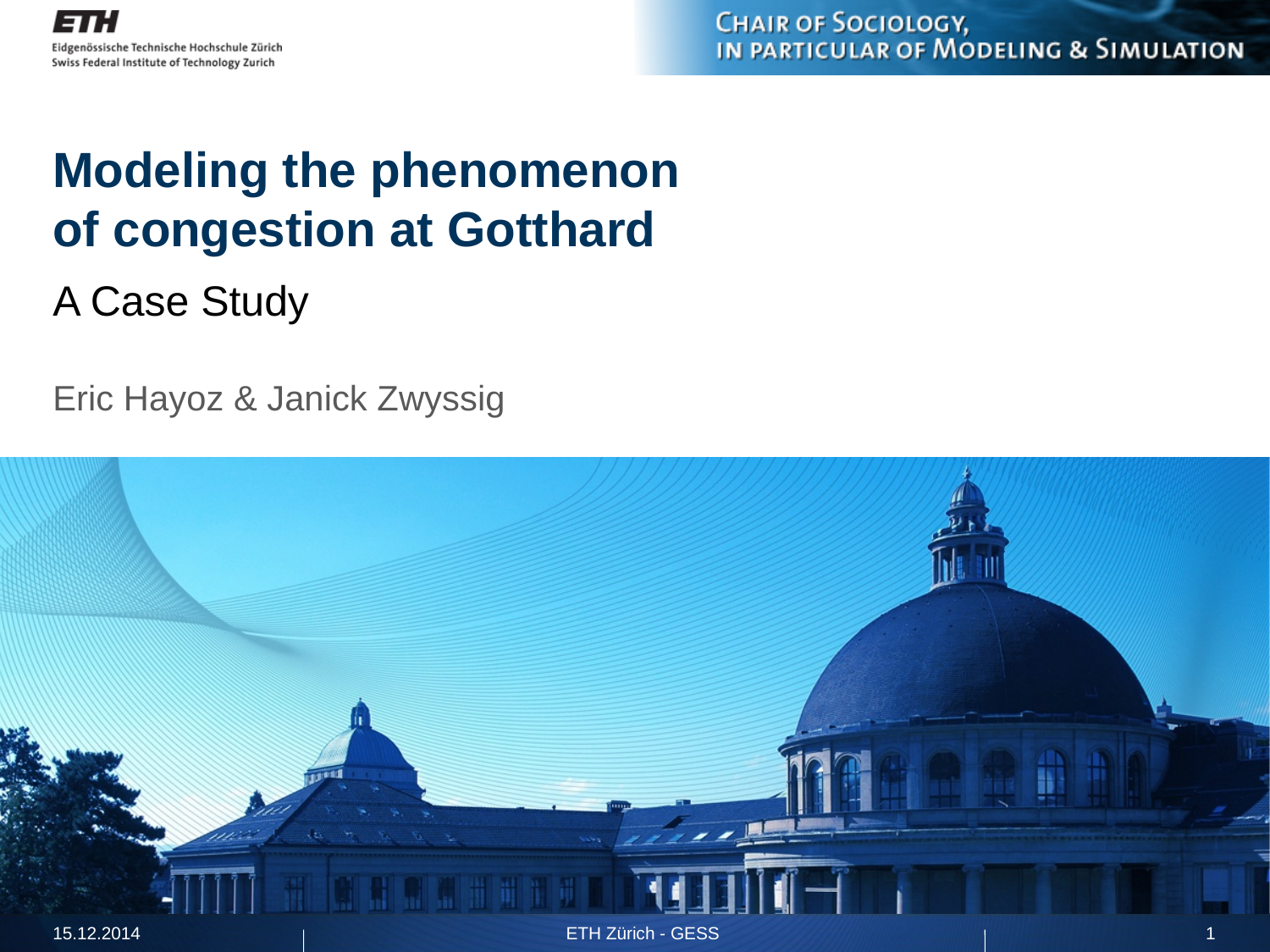

# Modeling the phenomenon of congestion at Gotthard
A Case Study
Eric Hayoz & Janick Zwyssig
15.12.2014
ETH Zürich - GESS
1